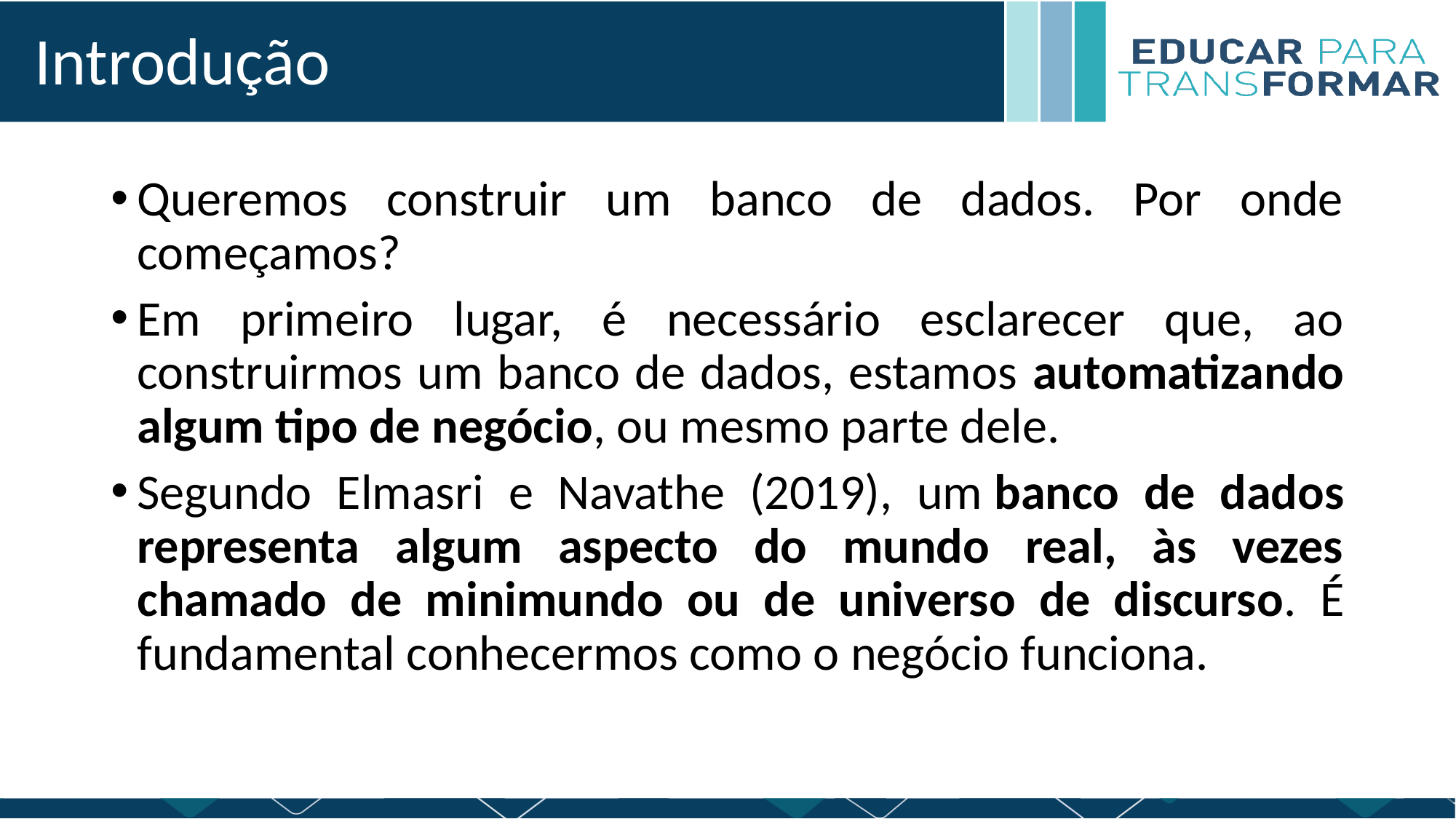

# Introdução
Queremos construir um banco de dados. Por onde começamos?
Em primeiro lugar, é necessário esclarecer que, ao construirmos um banco de dados, estamos automatizando algum tipo de negócio, ou mesmo parte dele.
Segundo Elmasri e Navathe (2019), um banco de dados representa algum aspecto do mundo real, às vezes chamado de minimundo ou de universo de discurso. É fundamental conhecermos como o negócio funciona.